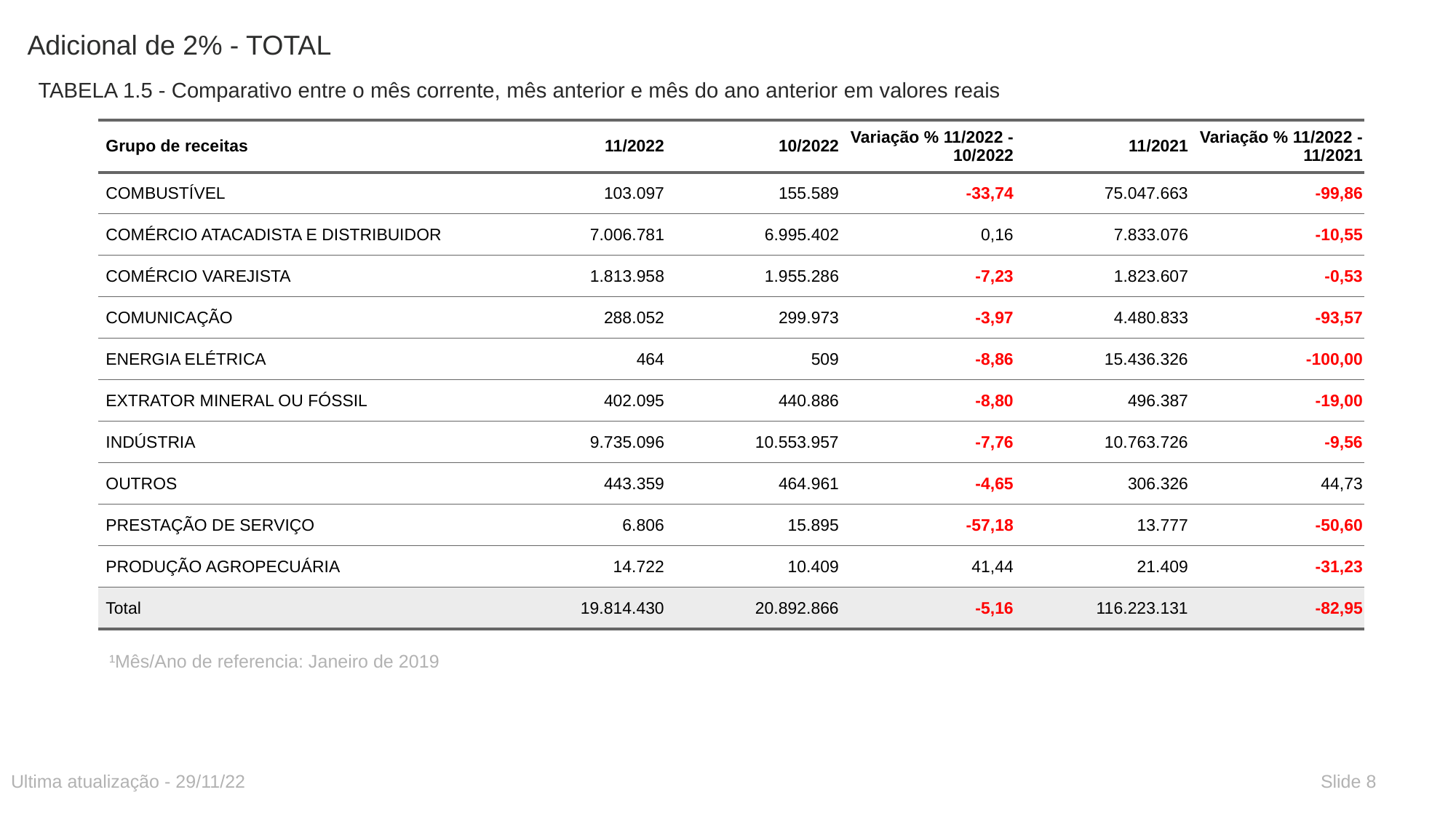

# Adicional de 2% - TOTAL
TABELA 1.5 - Comparativo entre o mês corrente, mês anterior e mês do ano anterior em valores reais
| Grupo de receitas | 11/2022 | 10/2022 | Variação % 11/2022 - 10/2022 | 11/2021 | Variação % 11/2022 - 11/2021 |
| --- | --- | --- | --- | --- | --- |
| COMBUSTÍVEL | 103.097 | 155.589 | -33,74 | 75.047.663 | -99,86 |
| COMÉRCIO ATACADISTA E DISTRIBUIDOR | 7.006.781 | 6.995.402 | 0,16 | 7.833.076 | -10,55 |
| COMÉRCIO VAREJISTA | 1.813.958 | 1.955.286 | -7,23 | 1.823.607 | -0,53 |
| COMUNICAÇÃO | 288.052 | 299.973 | -3,97 | 4.480.833 | -93,57 |
| ENERGIA ELÉTRICA | 464 | 509 | -8,86 | 15.436.326 | -100,00 |
| EXTRATOR MINERAL OU FÓSSIL | 402.095 | 440.886 | -8,80 | 496.387 | -19,00 |
| INDÚSTRIA | 9.735.096 | 10.553.957 | -7,76 | 10.763.726 | -9,56 |
| OUTROS | 443.359 | 464.961 | -4,65 | 306.326 | 44,73 |
| PRESTAÇÃO DE SERVIÇO | 6.806 | 15.895 | -57,18 | 13.777 | -50,60 |
| PRODUÇÃO AGROPECUÁRIA | 14.722 | 10.409 | 41,44 | 21.409 | -31,23 |
| Total | 19.814.430 | 20.892.866 | -5,16 | 116.223.131 | -82,95 |
¹Mês/Ano de referencia: Janeiro de 2019
Ultima atualização - 29/11/22
Slide 8